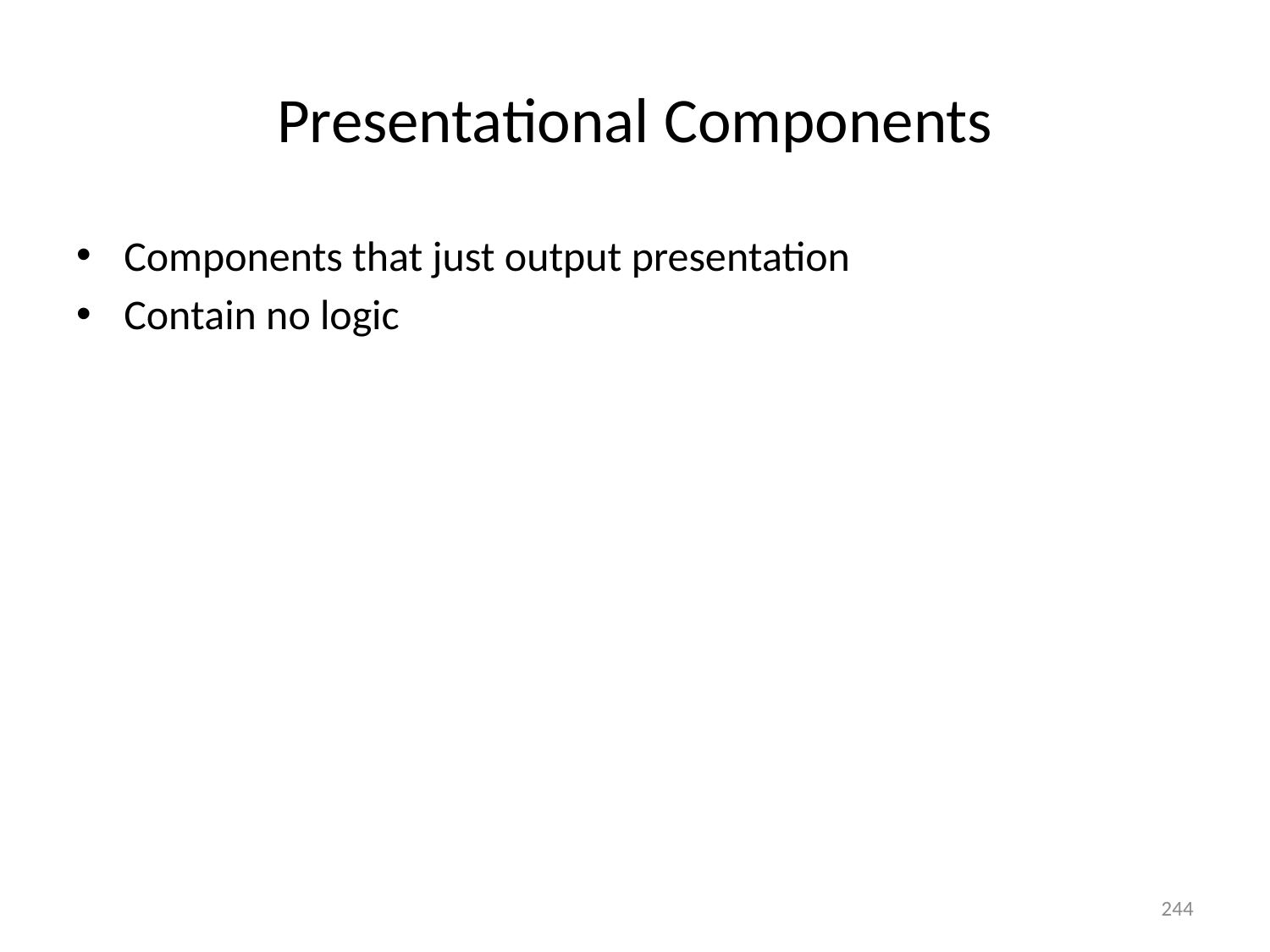

# Presentational Components
Components that just output presentation
Contain no logic
244